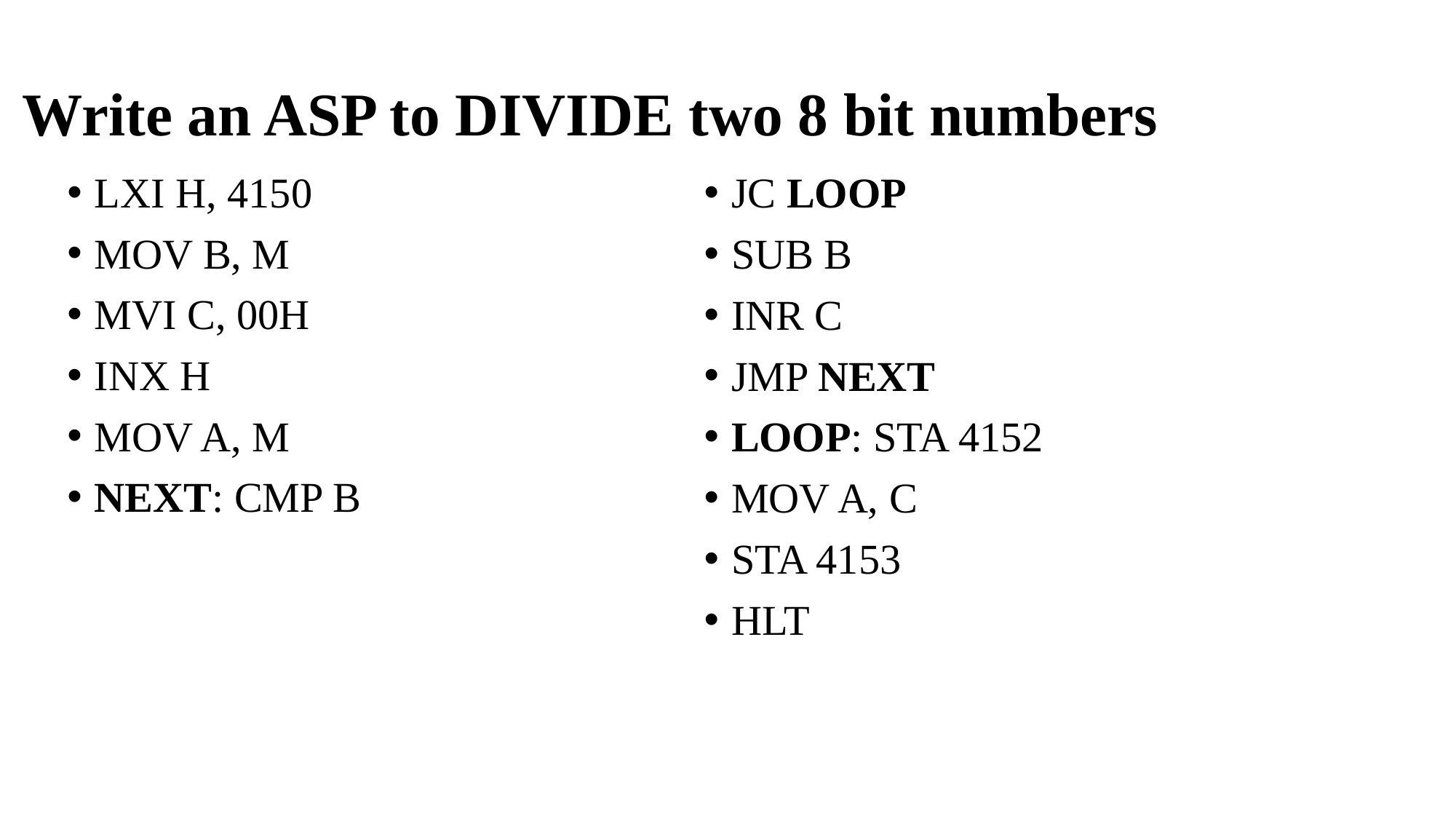

# Write an ASP to DIVIDE two 8 bit numbers
LXI H, 4150
MOV B, M
MVI C, 00H
INX H
MOV A, M
NEXT: CMP B
JC LOOP
SUB B
INR C
JMP NEXT
LOOP: STA 4152
MOV A, C
STA 4153
HLT